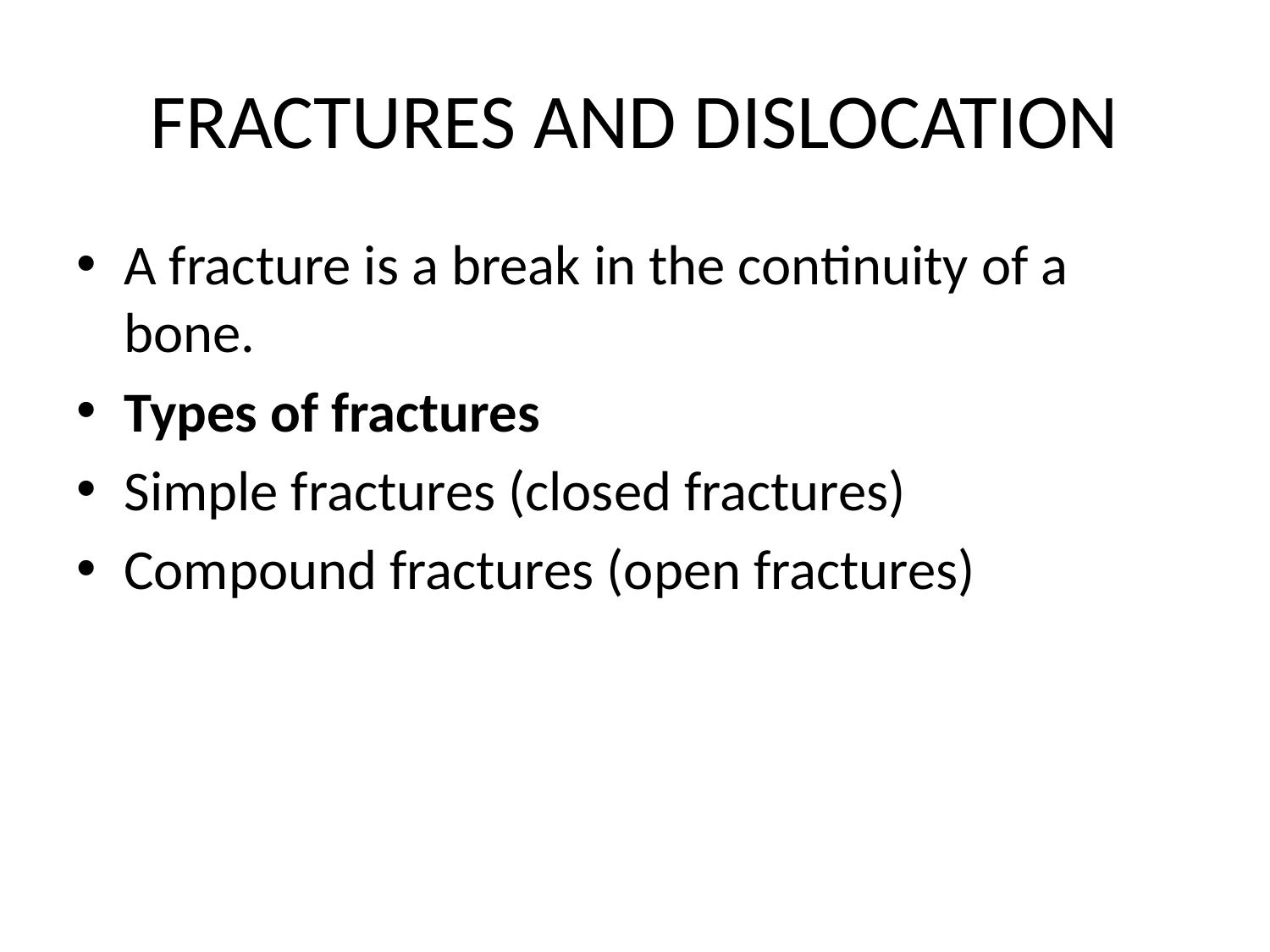

# FRACTURES AND DISLOCATION
A fracture is a break in the continuity of a bone.
Types of fractures
Simple fractures (closed fractures)
Compound fractures (open fractures)